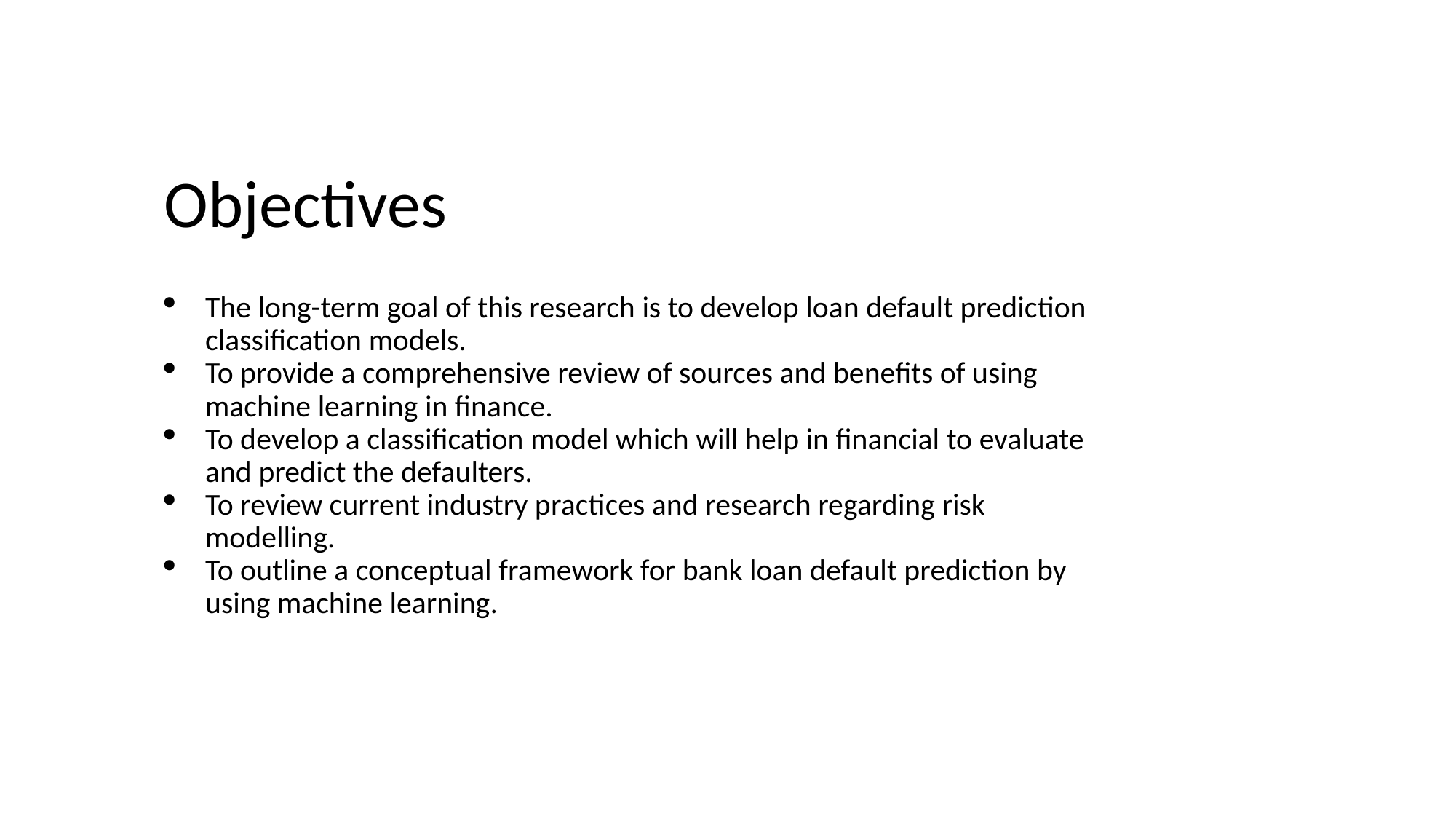

# Objectives
The long-term goal of this research is to develop loan default prediction classification models.
To provide a comprehensive review of sources and benefits of using machine learning in finance.
To develop a classification model which will help in financial to evaluate and predict the defaulters.
To review current industry practices and research regarding risk modelling.
To outline a conceptual framework for bank loan default prediction by using machine learning.